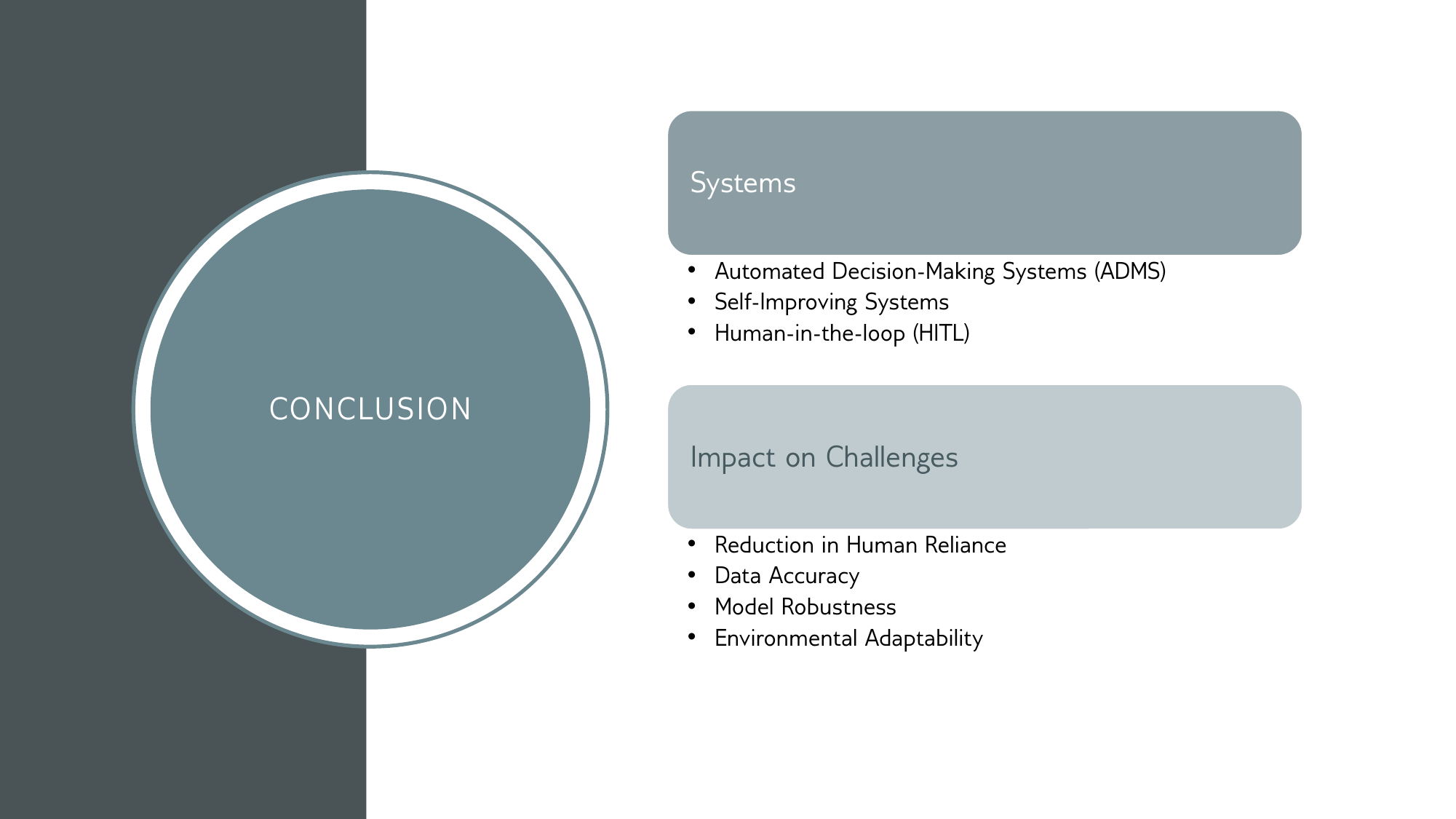

Systems
Automated Decision-Making Systems (ADMS)
Self-Improving Systems
Human-in-the-loop (HITL)
Impact on Challenges
Reduction in Human Reliance
Data Accuracy
Model Robustness
Environmental Adaptability

Conclusion